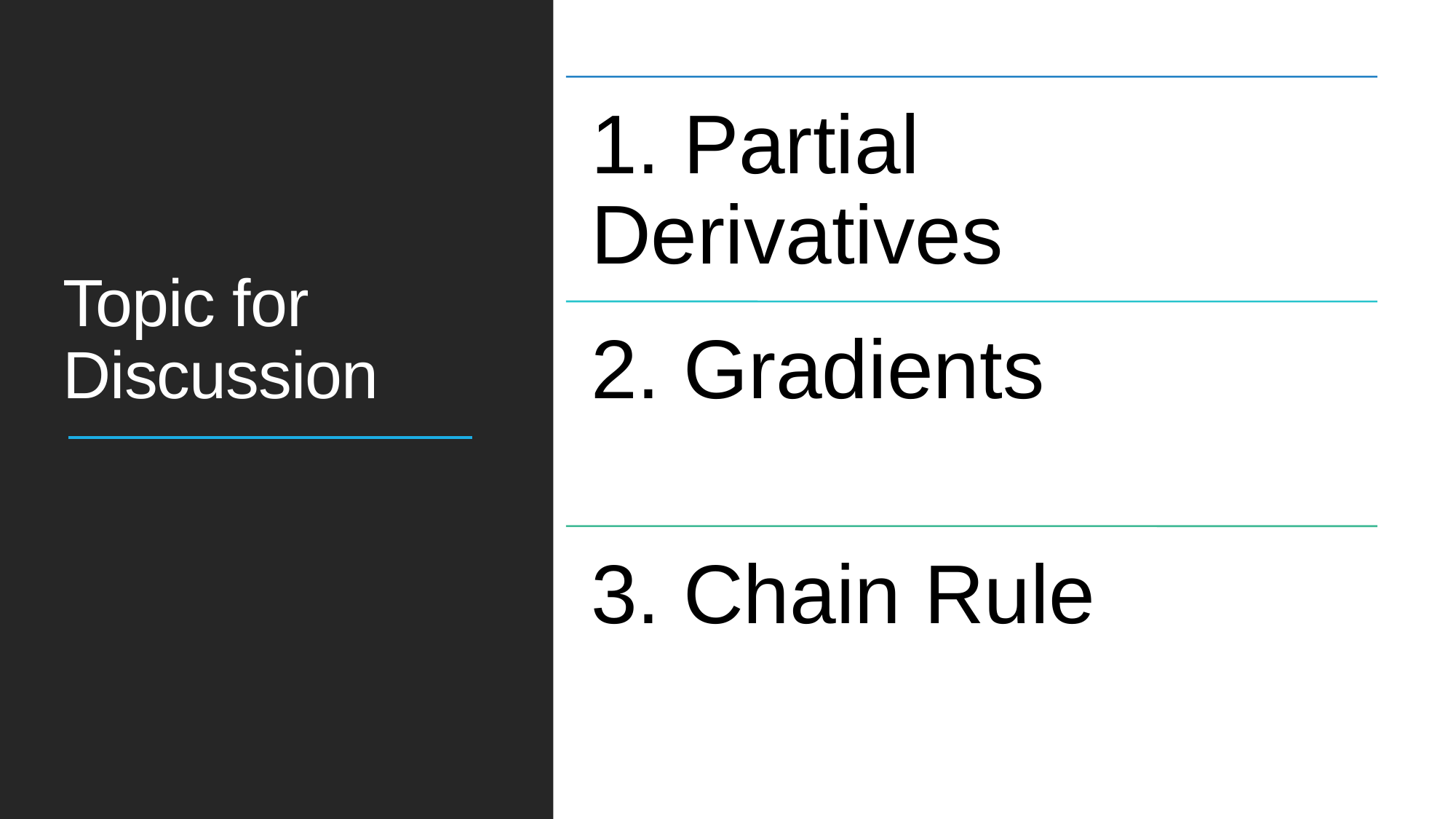

1. Partial Derivatives
2. Gradients
3. Chain Rule
# Topic for Discussion